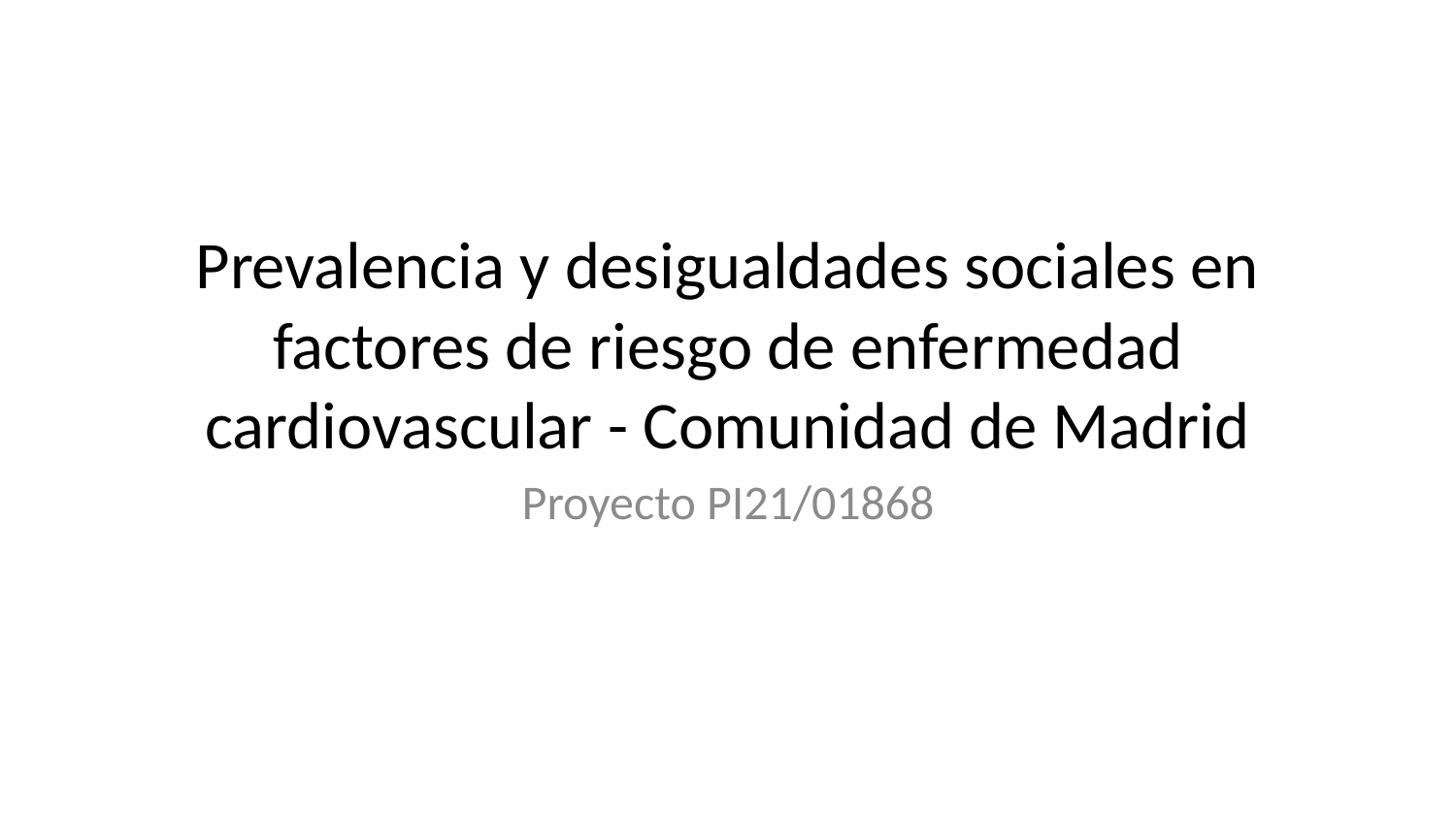

# Prevalencia y desigualdades sociales en factores de riesgo de enfermedad cardiovascular - Comunidad de Madrid
Proyecto PI21/01868